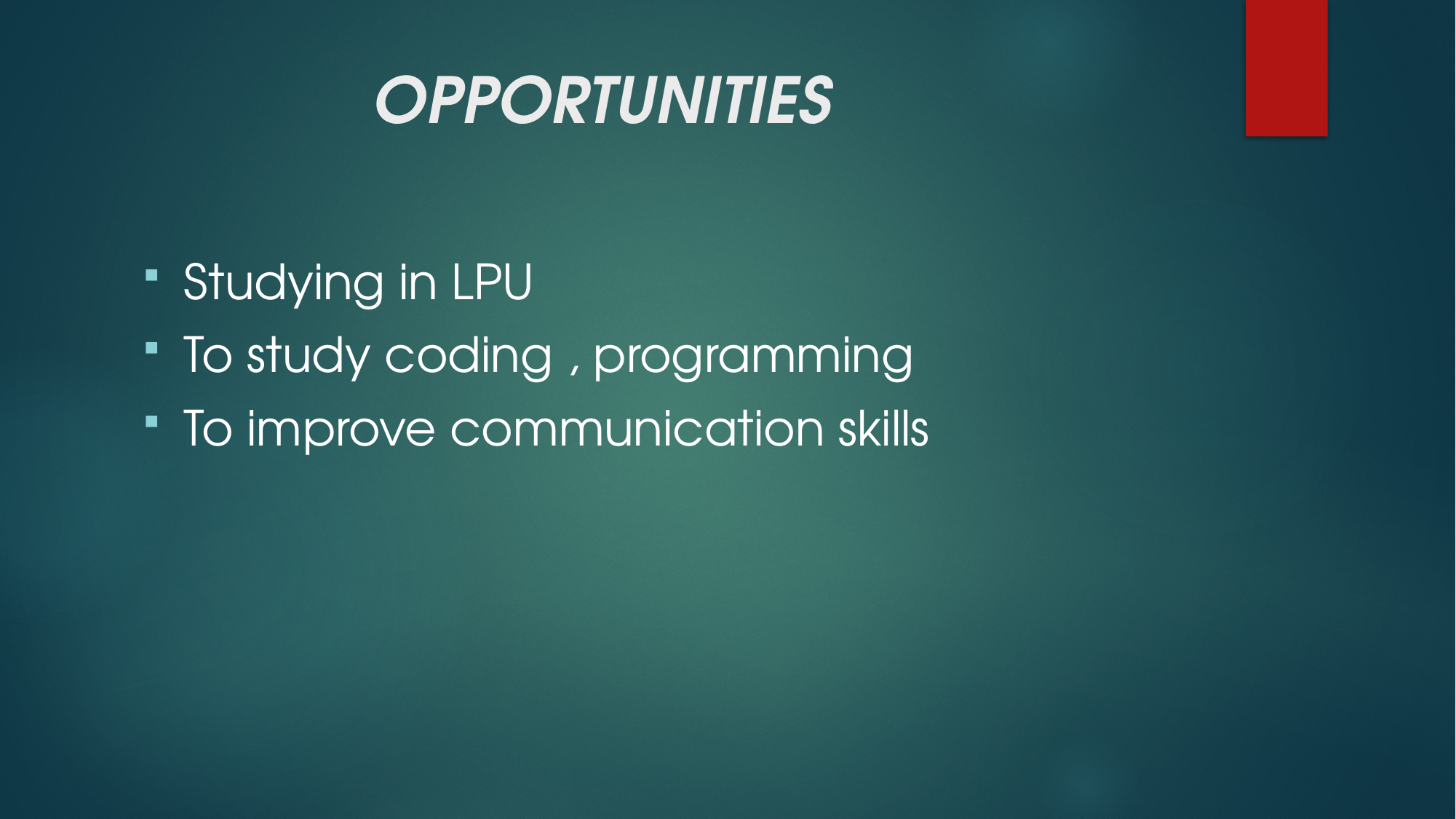

# OPPORTUNITIES
Studying in LPU
To study coding , programming
To improve communication skills